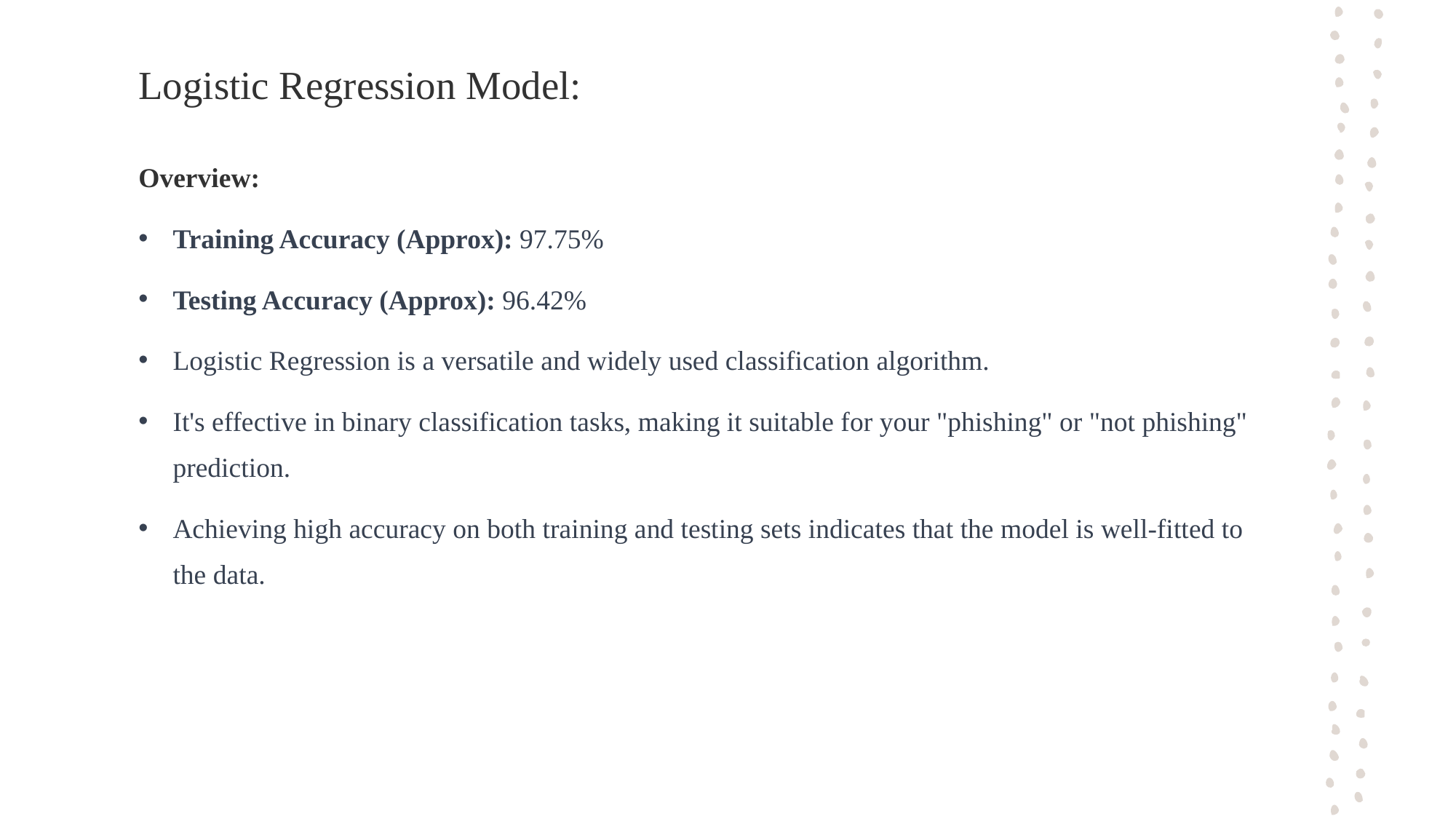

# Logistic Regression Model:
Overview:
Training Accuracy (Approx): 97.75%
Testing Accuracy (Approx): 96.42%
Logistic Regression is a versatile and widely used classification algorithm.
It's effective in binary classification tasks, making it suitable for your "phishing" or "not phishing" prediction.
Achieving high accuracy on both training and testing sets indicates that the model is well-fitted to the data.